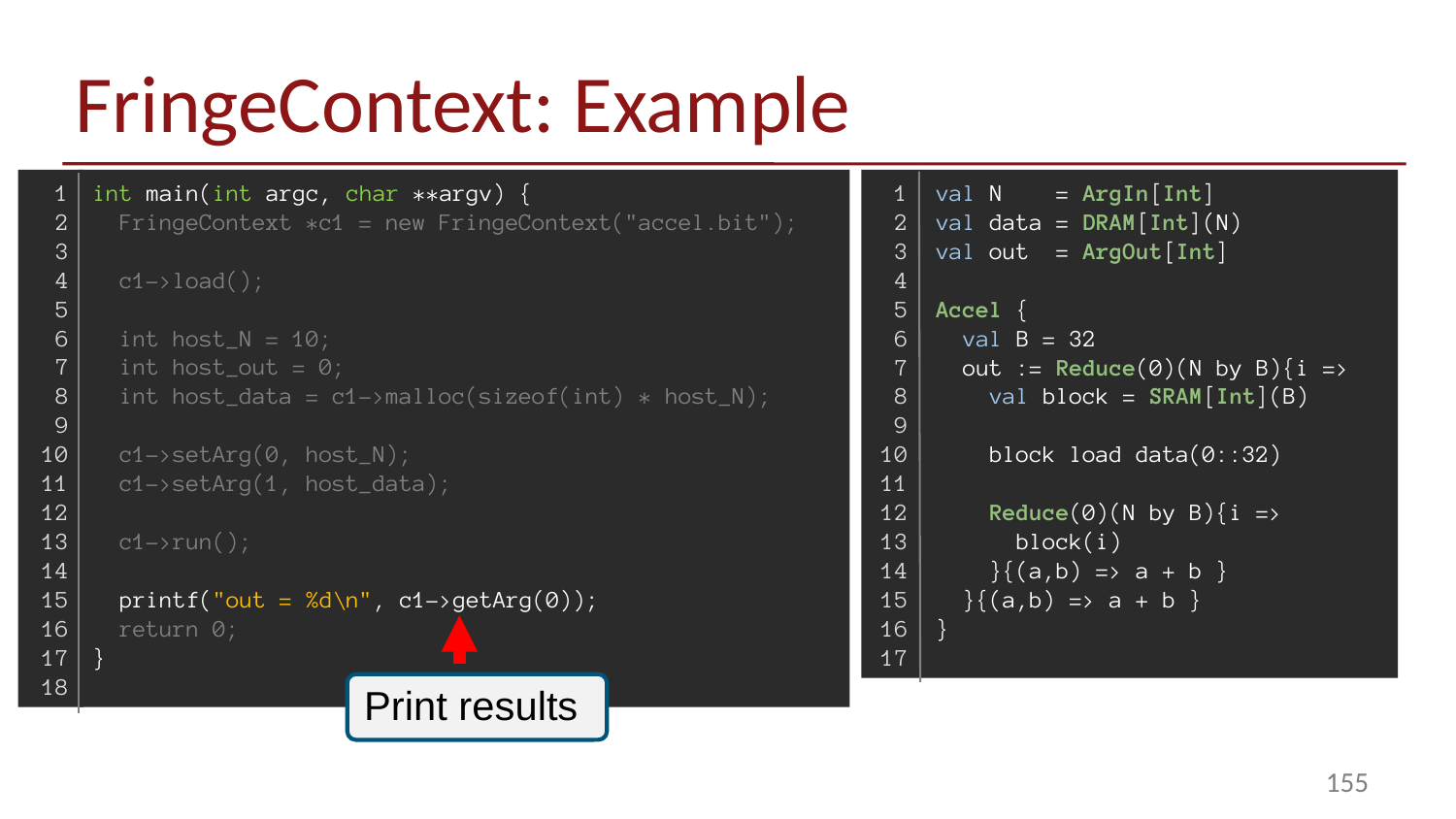

# FringeContext: Example
1
2
3
4
5
6
7
8
9
10
11
12
13
14
15
16
17
18
int main(int argc, char **argv) {
  FringeContext *c1 = new FringeContext("accel.bit");

  c1->load();

  int host_N = 10;
  int host_out = 0;
  int host_data = c1->malloc(sizeof(int) * host_N);

  c1->setArg(0, host_N);
  c1->setArg(1, host_data);

  c1->run();

  printf("out = %d\n", c1->getArg(0));
  return 0;
}

1
2
3
4
5
6
7
8
9
10
11
12
13
14
15
16
17
val N    = ArgIn[Int]
val data = DRAM[Int](N)
val out  = ArgOut[Int]

Accel {
  val B = 32
  out := Reduce(0)(N by B){i =>
    val block = SRAM[Int](B)

    block load data(0::32)

    Reduce(0)(N by B){i =>
      block(i)
    }{(a,b) => a + b }
  }{(a,b) => a + b }
}

Print results
155